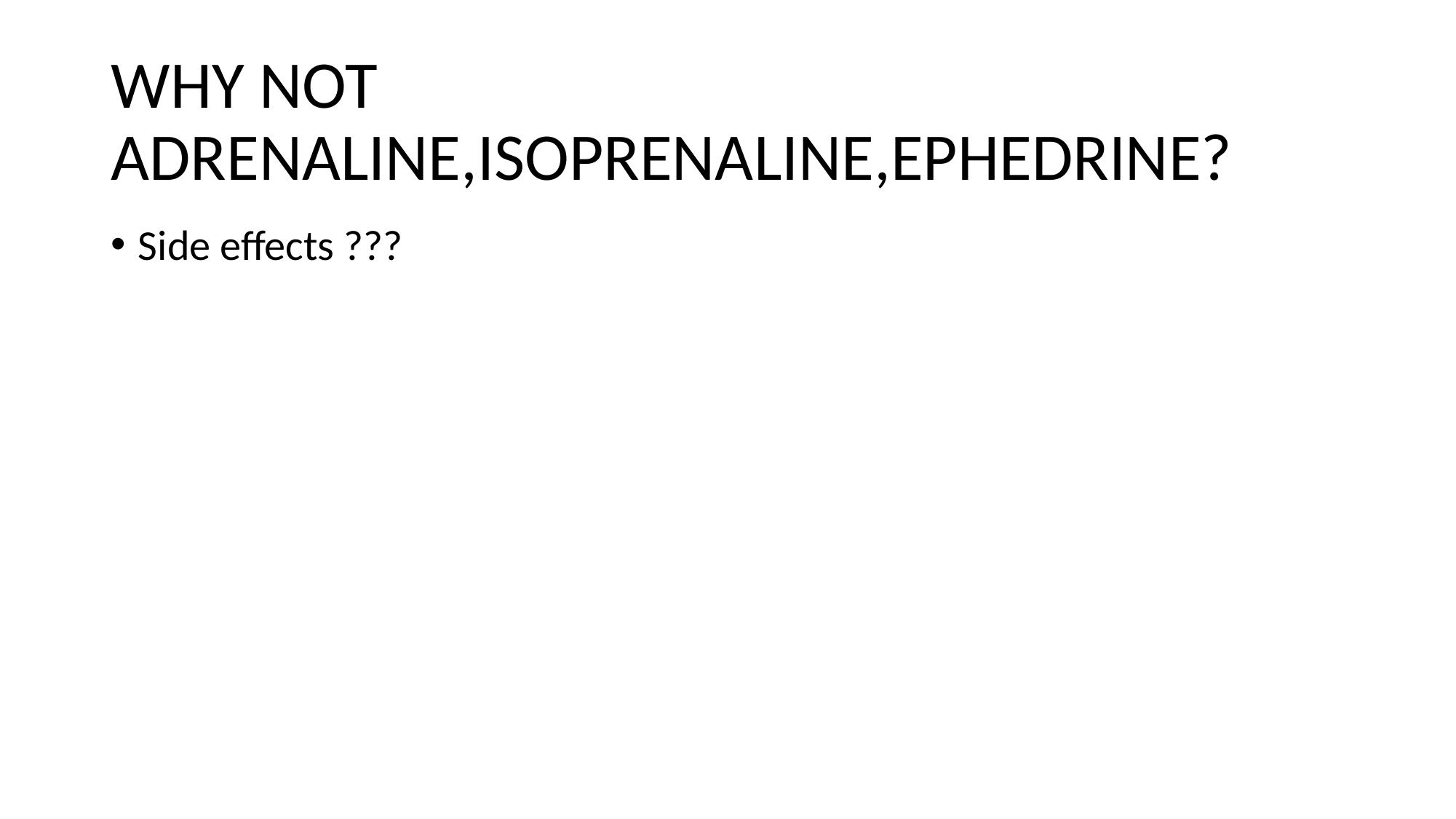

# WHY NOT ADRENALINE,ISOPRENALINE,EPHEDRINE?
Side effects ???